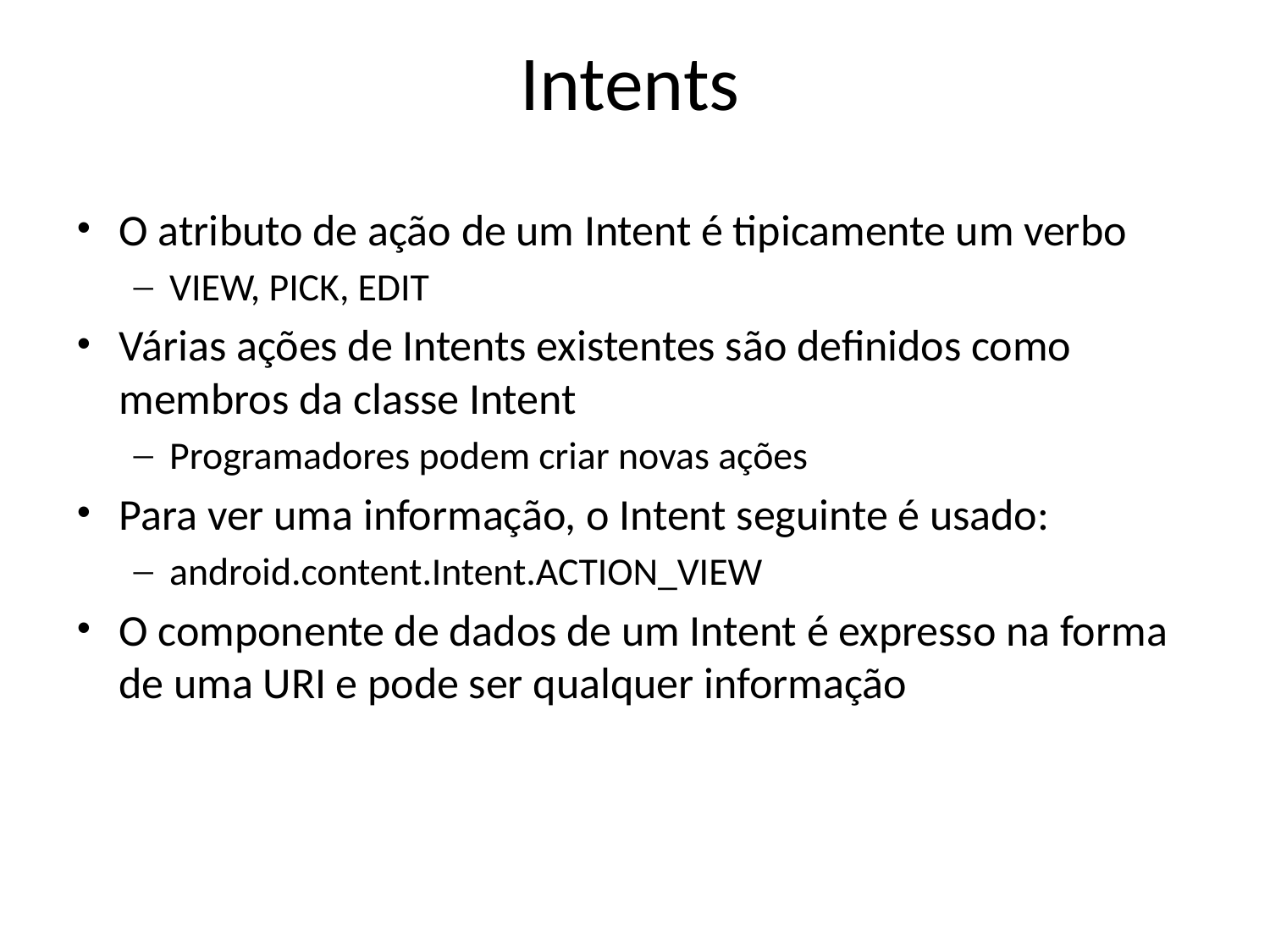

Intents
O atributo de ação de um Intent é tipicamente um verbo
VIEW, PICK, EDIT
Várias ações de Intents existentes são definidos como membros da classe Intent
Programadores podem criar novas ações
Para ver uma informação, o Intent seguinte é usado:
android.content.Intent.ACTION_VIEW
O componente de dados de um Intent é expresso na forma de uma URI e pode ser qualquer informação